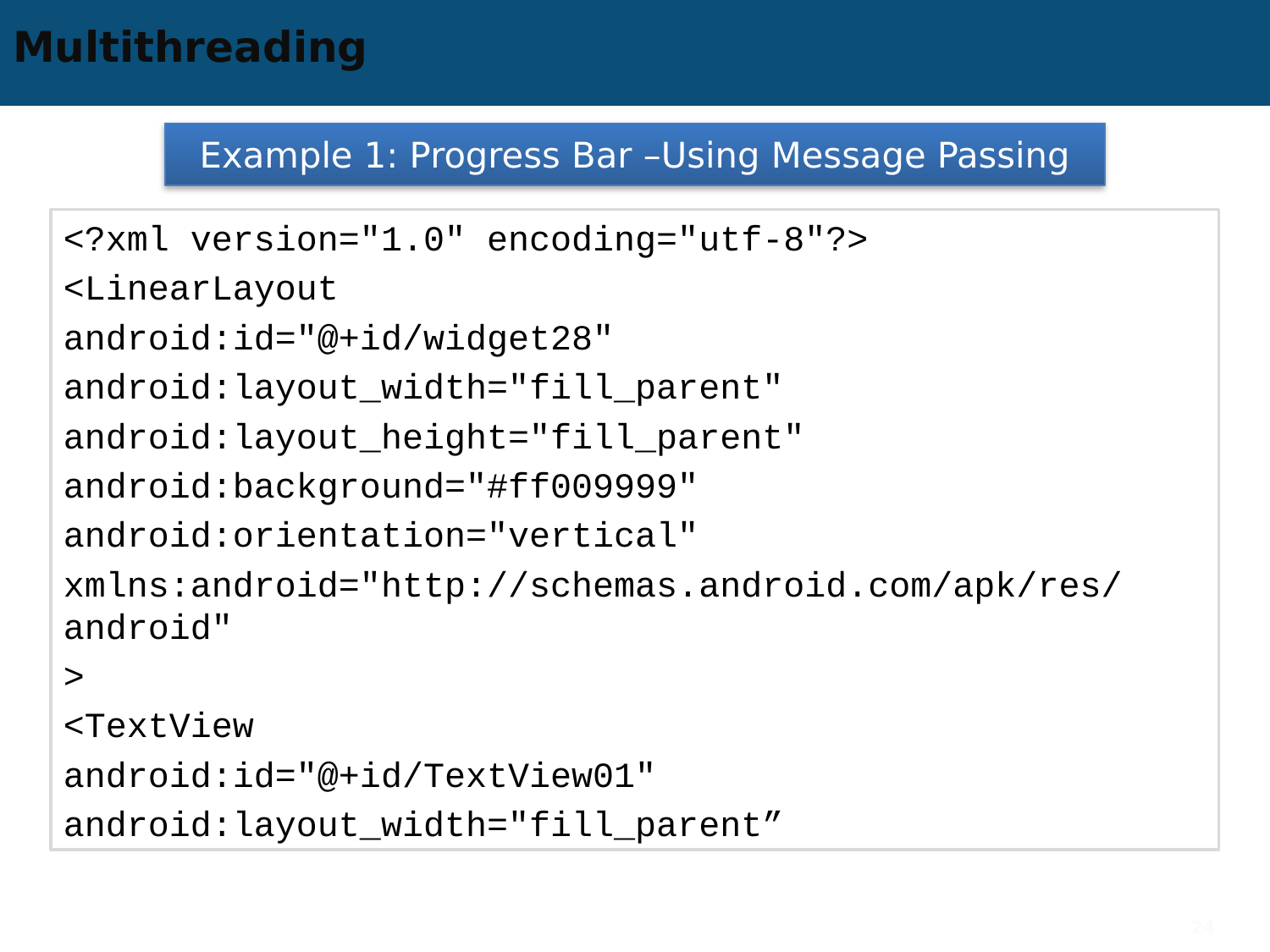

# Multithreading
Example 1: Progress Bar –Using Message Passing
<?xml version="1.0" encoding="utf-8"?>
<LinearLayout
android:id="@+id/widget28"
android:layout_width="fill_parent"
android:layout_height="fill_parent"
android:background="#ff009999"
android:orientation="vertical"
xmlns:android="http://schemas.android.com/apk/res/android"
>
<TextView
android:id="@+id/TextView01"
android:layout_width="fill_parent”